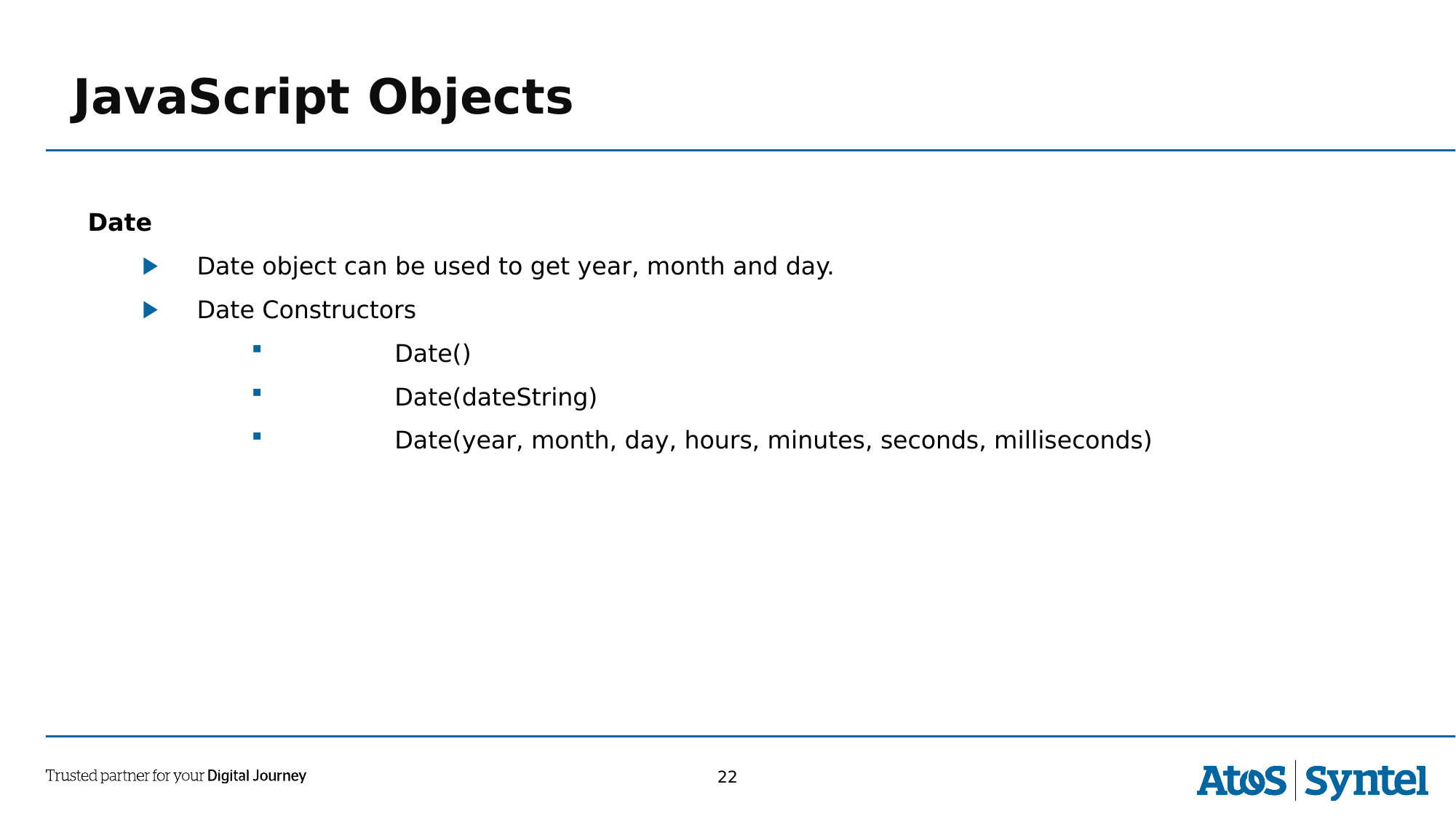

JavaScript Objects
Date
Date object can be used to get year, month and day.
Date Constructors
	Date()
	Date(dateString)
	Date(year, month, day, hours, minutes, seconds, milliseconds)